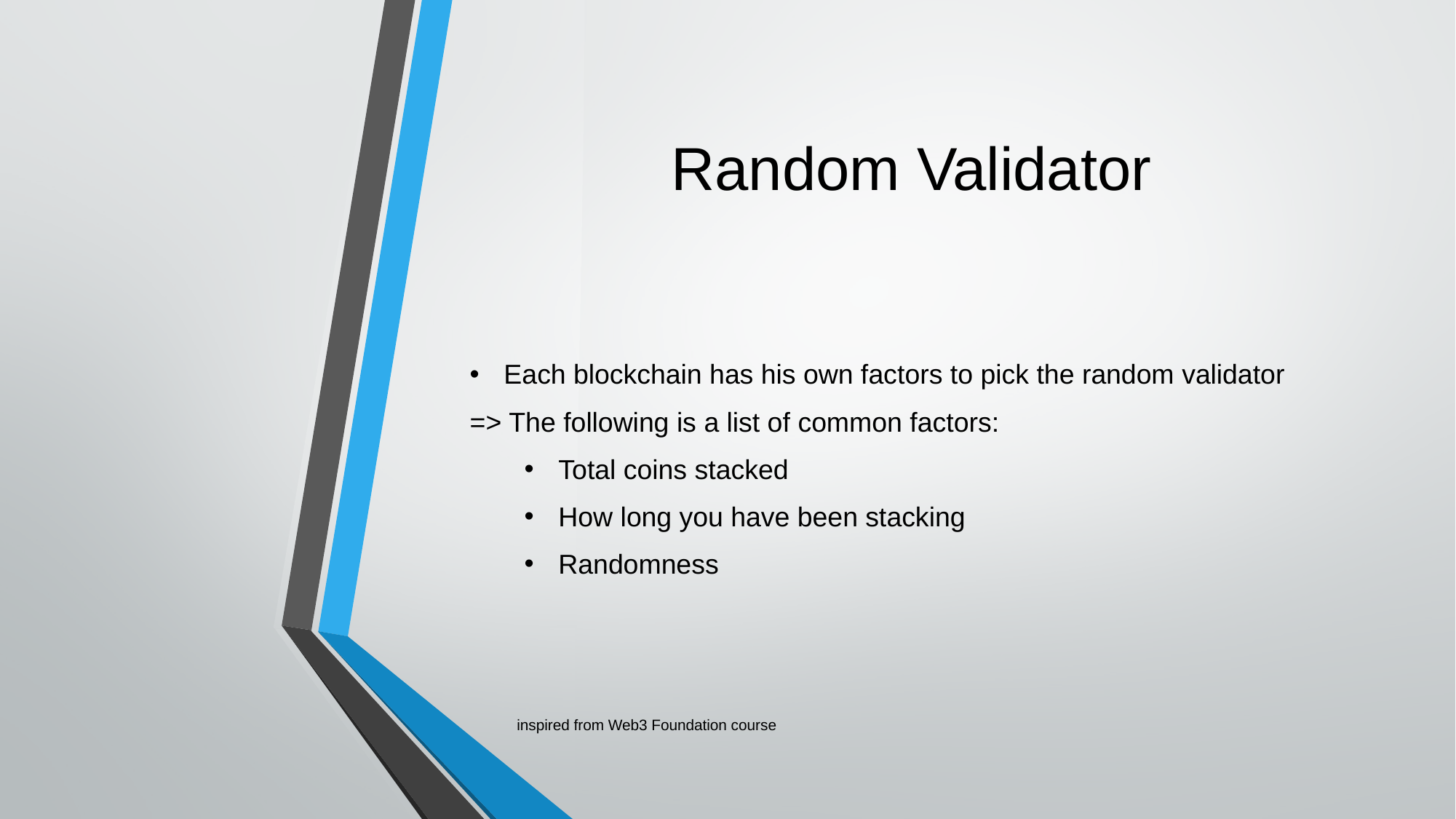

# Random Validator
Each blockchain has his own factors to pick the random validator
=> The following is a list of common factors:
Total coins stacked
How long you have been stacking
Randomness
inspired from Web3 Foundation course